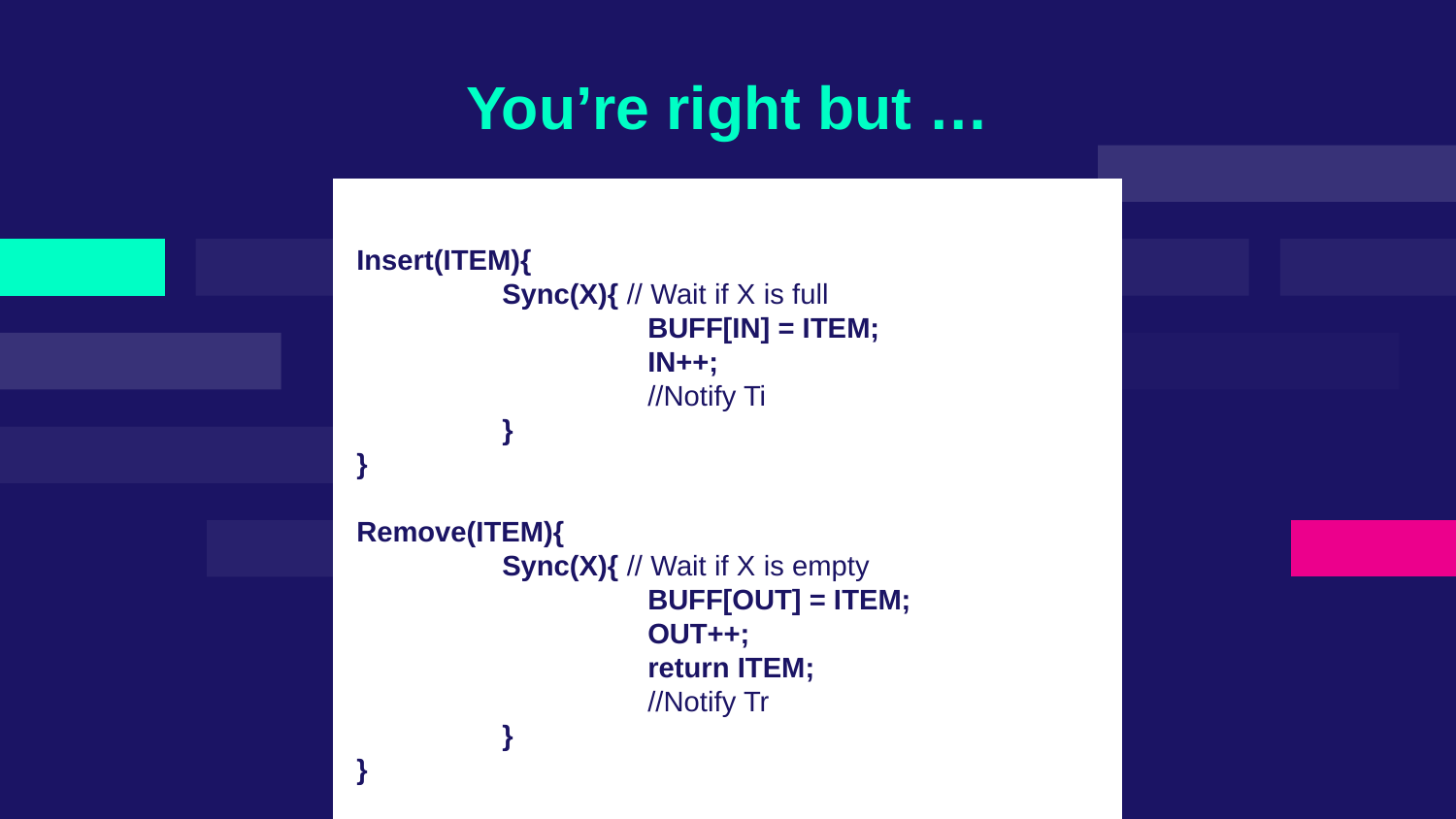

# You’re right but …
Insert(ITEM){
	Sync(X){ // Wait if X is full
		BUFF[IN] = ITEM;
		IN++;
		//Notify Ti
	}
}

Remove(ITEM){
	Sync(X){ // Wait if X is empty
		BUFF[OUT] = ITEM;
		OUT++;
		return ITEM;
		//Notify Tr
	}
}